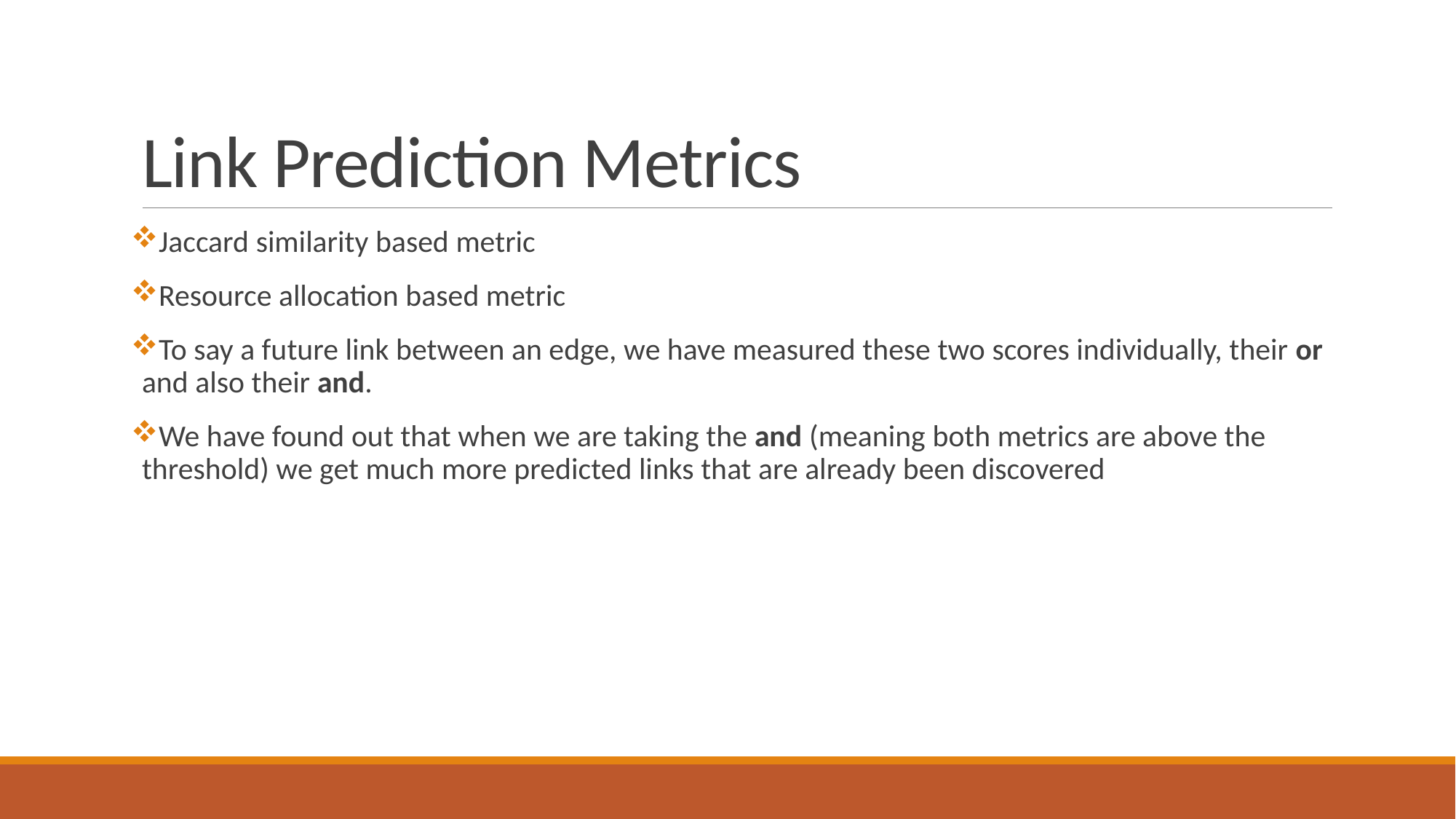

# Link Prediction Metrics
Jaccard similarity based metric
Resource allocation based metric
To say a future link between an edge, we have measured these two scores individually, their or and also their and.
We have found out that when we are taking the and (meaning both metrics are above the threshold) we get much more predicted links that are already been discovered